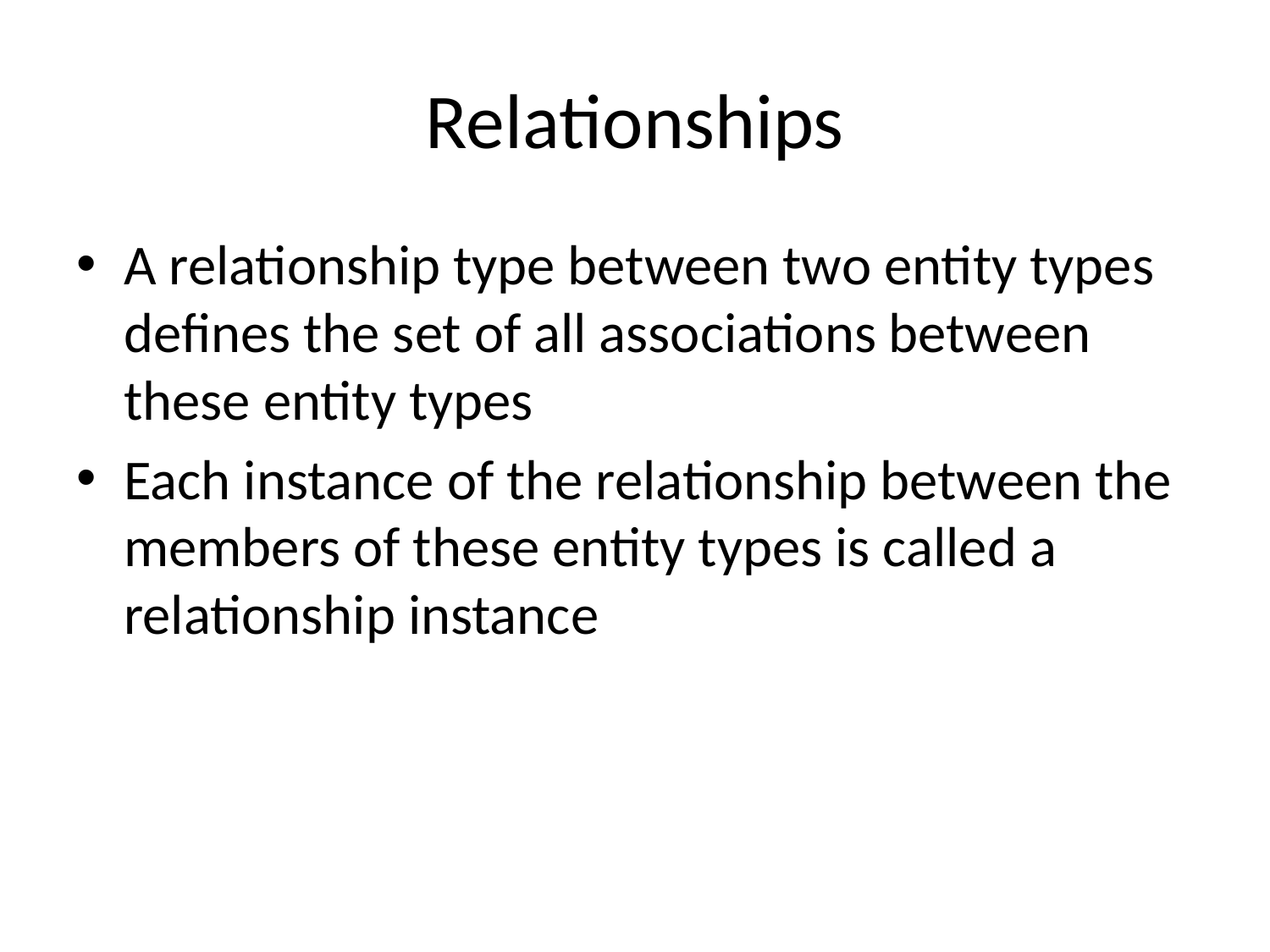

# Relationships
A relationship type between two entity types defines the set of all associations between these entity types
Each instance of the relationship between the members of these entity types is called a relationship instance